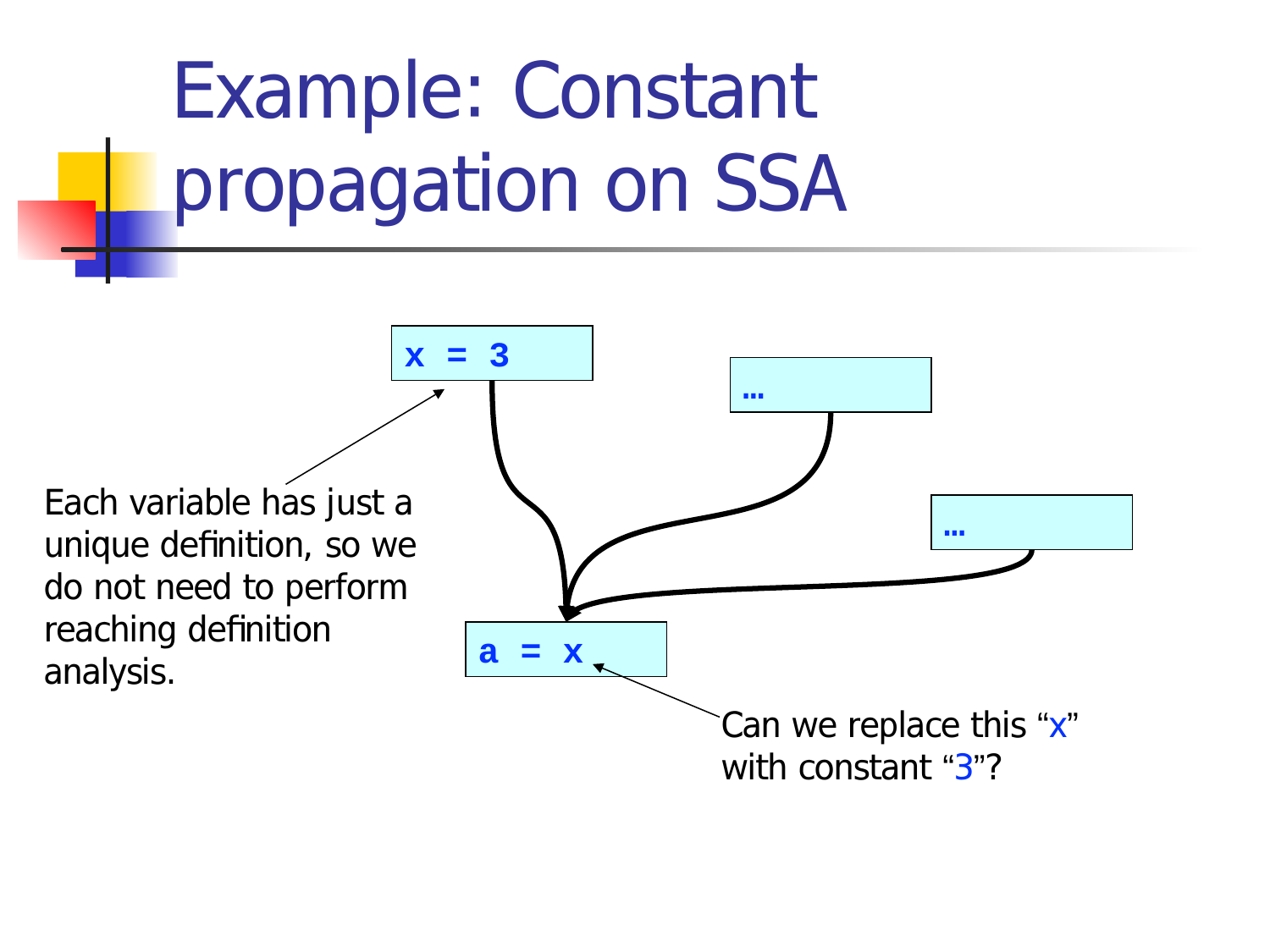

# Example: Constant propagation on SSA
x = 3
…

Each variable has just a unique definition, so we do not need to perform reaching definition analysis.
…
a = x

Can we replace this “x” with constant “3”?